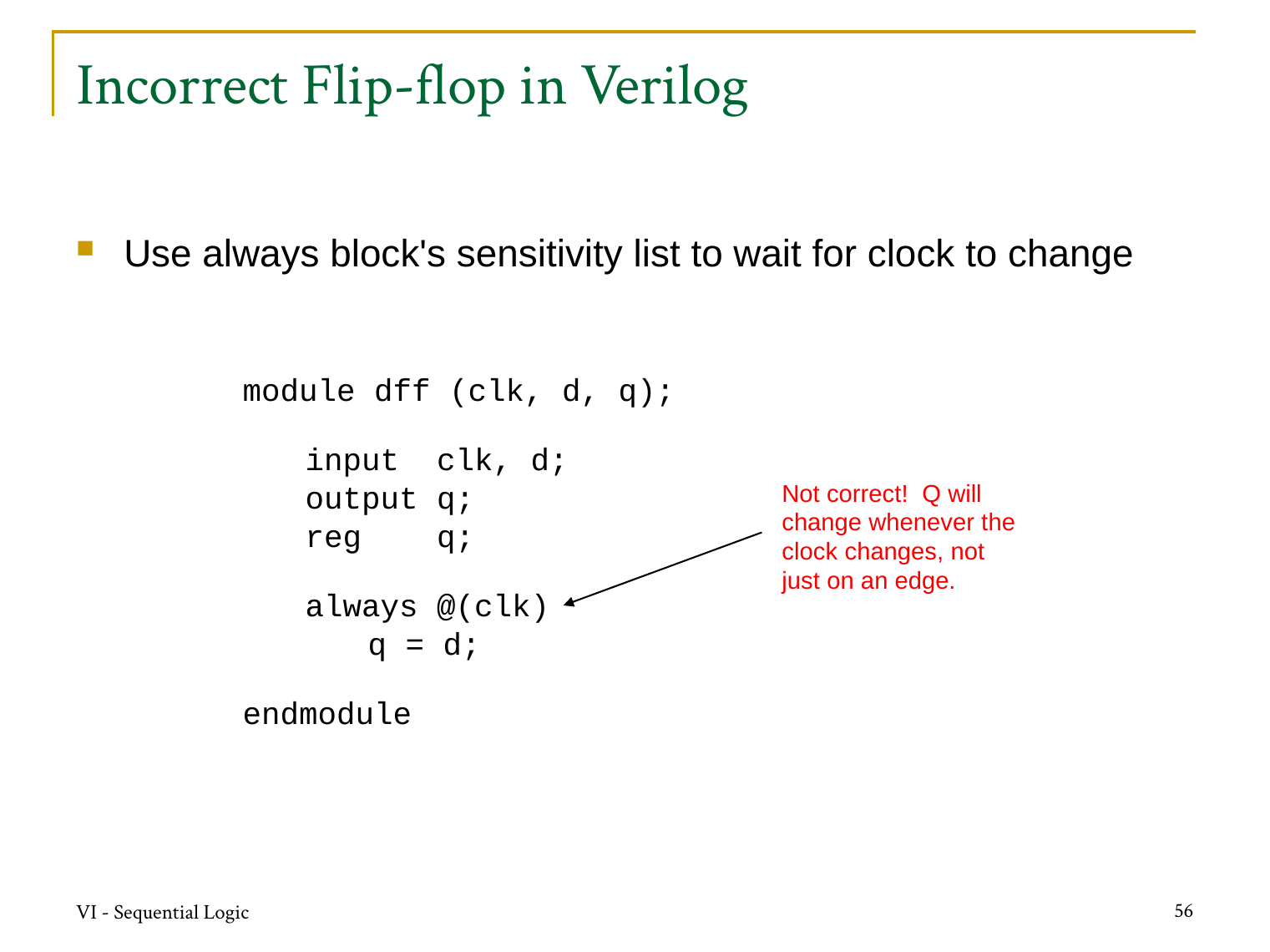

# Incorrect Flip-flop in Verilog
Use always block's sensitivity list to wait for clock to change
module dff (clk, d, q);
	input  clk, d;
	output q;
	reg    q;
	always @(clk)
		q = d;
endmodule
Not correct!  Q will
change whenever the
clock changes, not
just on an edge.

VI - Sequential Logic
56